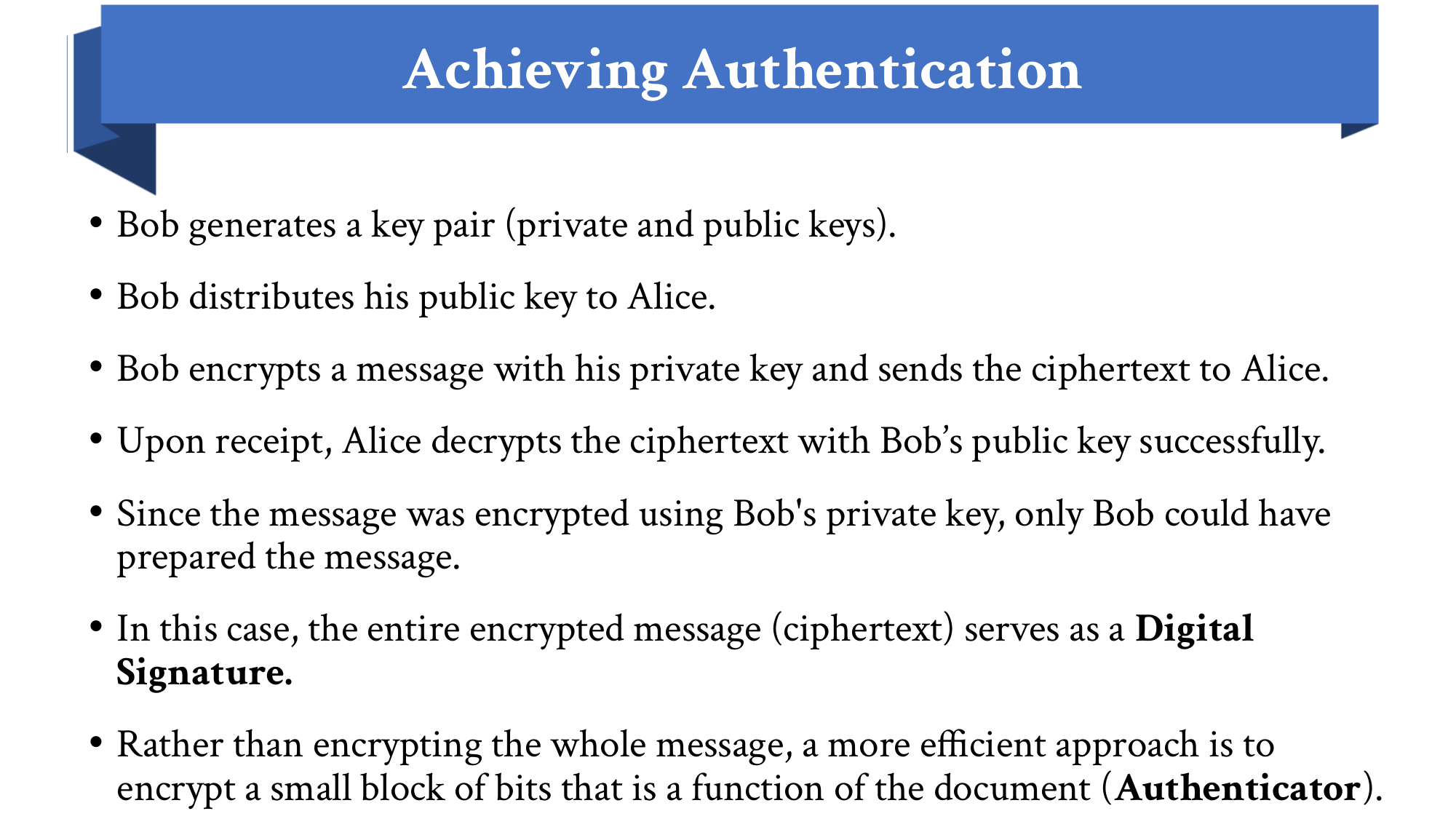

# Achieving Authentication
Bob generates a key pair (private and public keys).
Bob distributes his public key to Alice.
Bob encrypts a message with his private key and sends the ciphertext to Alice.
Upon receipt, Alice decrypts the ciphertext with Bob’s public key successfully.
Since the message was encrypted using Bob's private key, only Bob could have prepared the message.
In this case, the entire encrypted message (ciphertext) serves as a Digital Signature.
Rather than encrypting the whole message, a more efficient approach is to encrypt a small block of bits that is a function of the document (Authenticator).